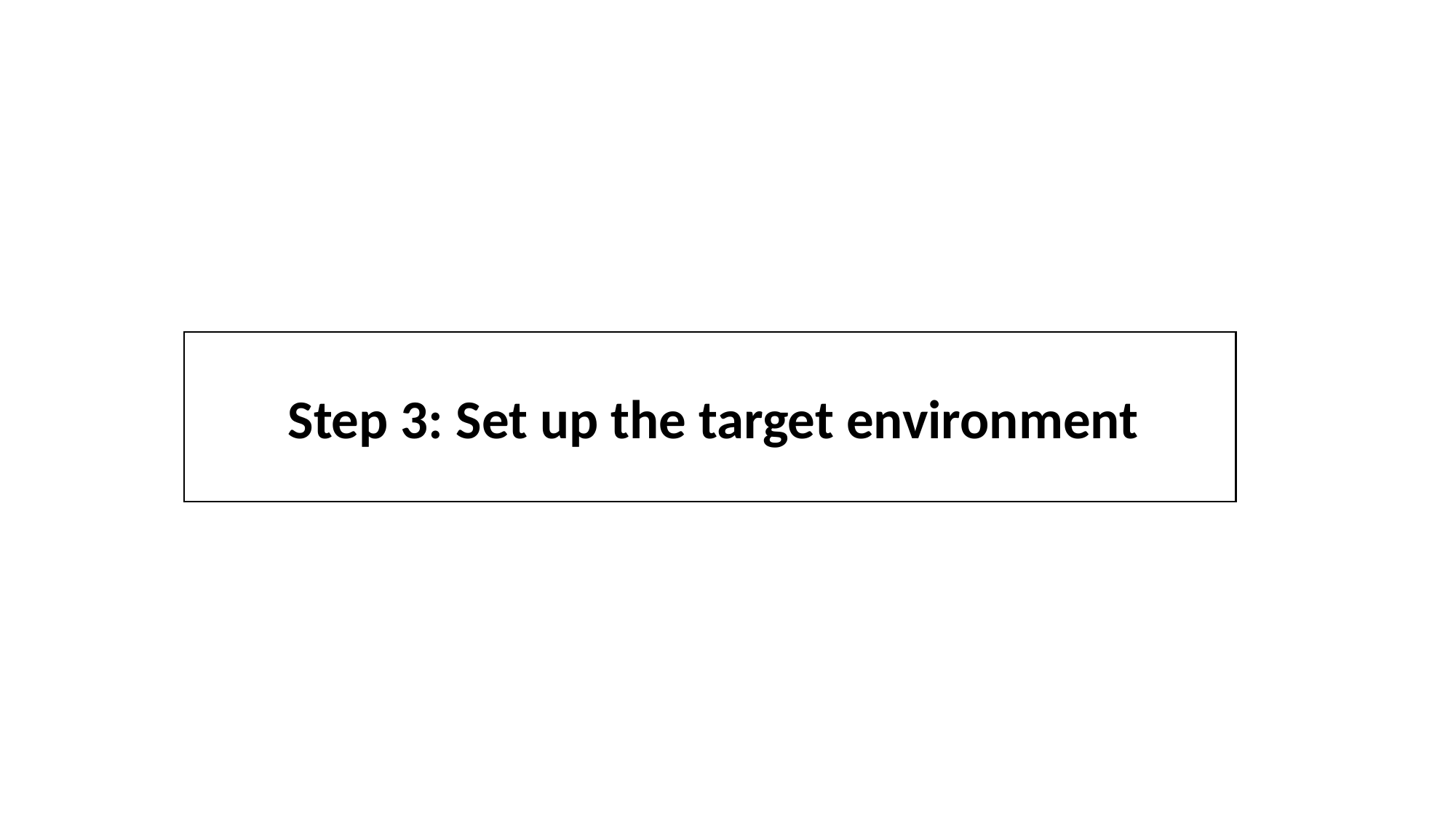

Step 3: Set up the target environment